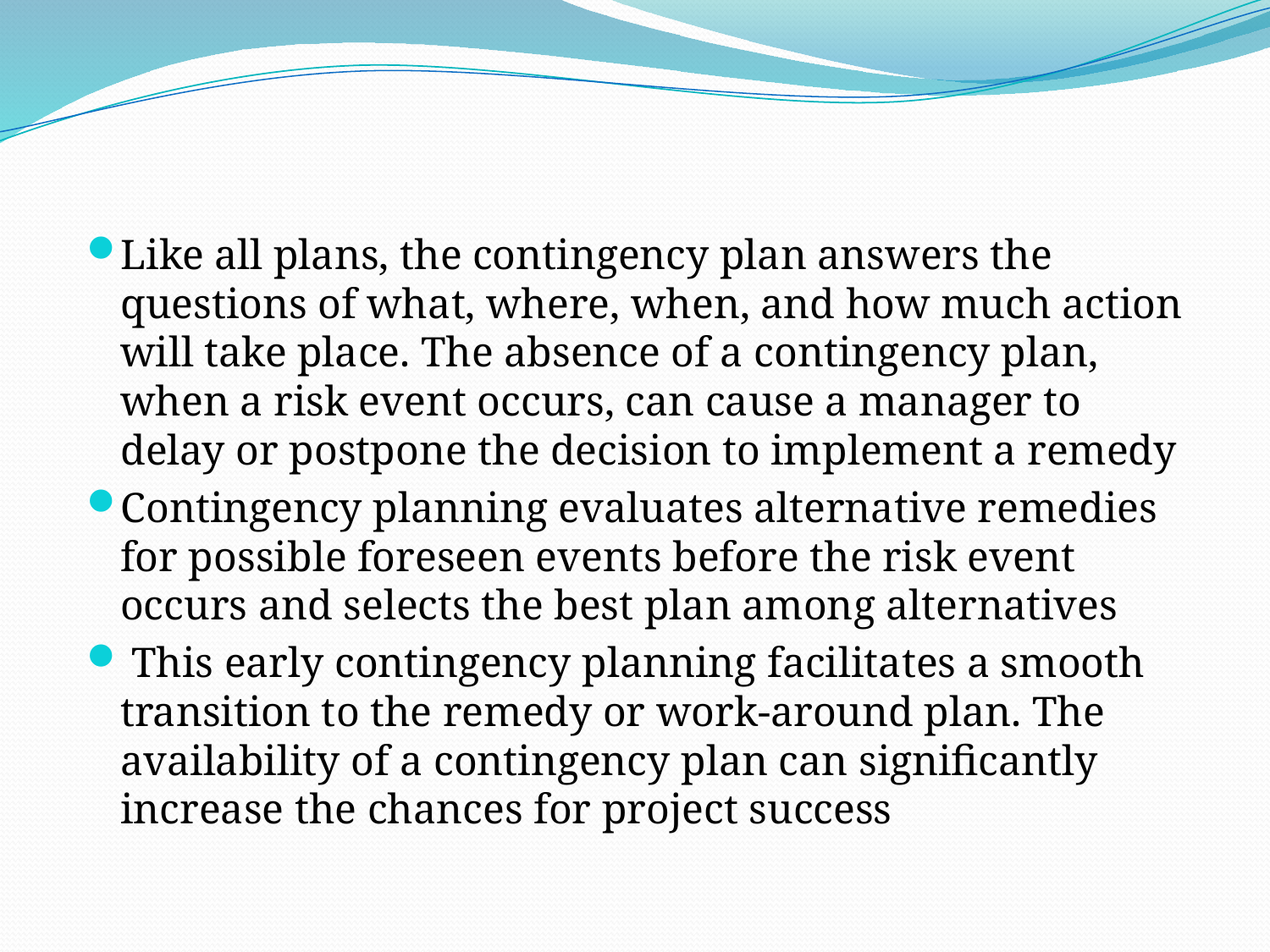

#
Like all plans, the contingency plan answers the questions of what, where, when, and how much action will take place. The absence of a contingency plan, when a risk event occurs, can cause a manager to delay or postpone the decision to implement a remedy
Contingency planning evaluates alternative remedies for possible foreseen events before the risk event occurs and selects the best plan among alternatives
 This early contingency planning facilitates a smooth transition to the remedy or work-around plan. The availability of a contingency plan can significantly increase the chances for project success